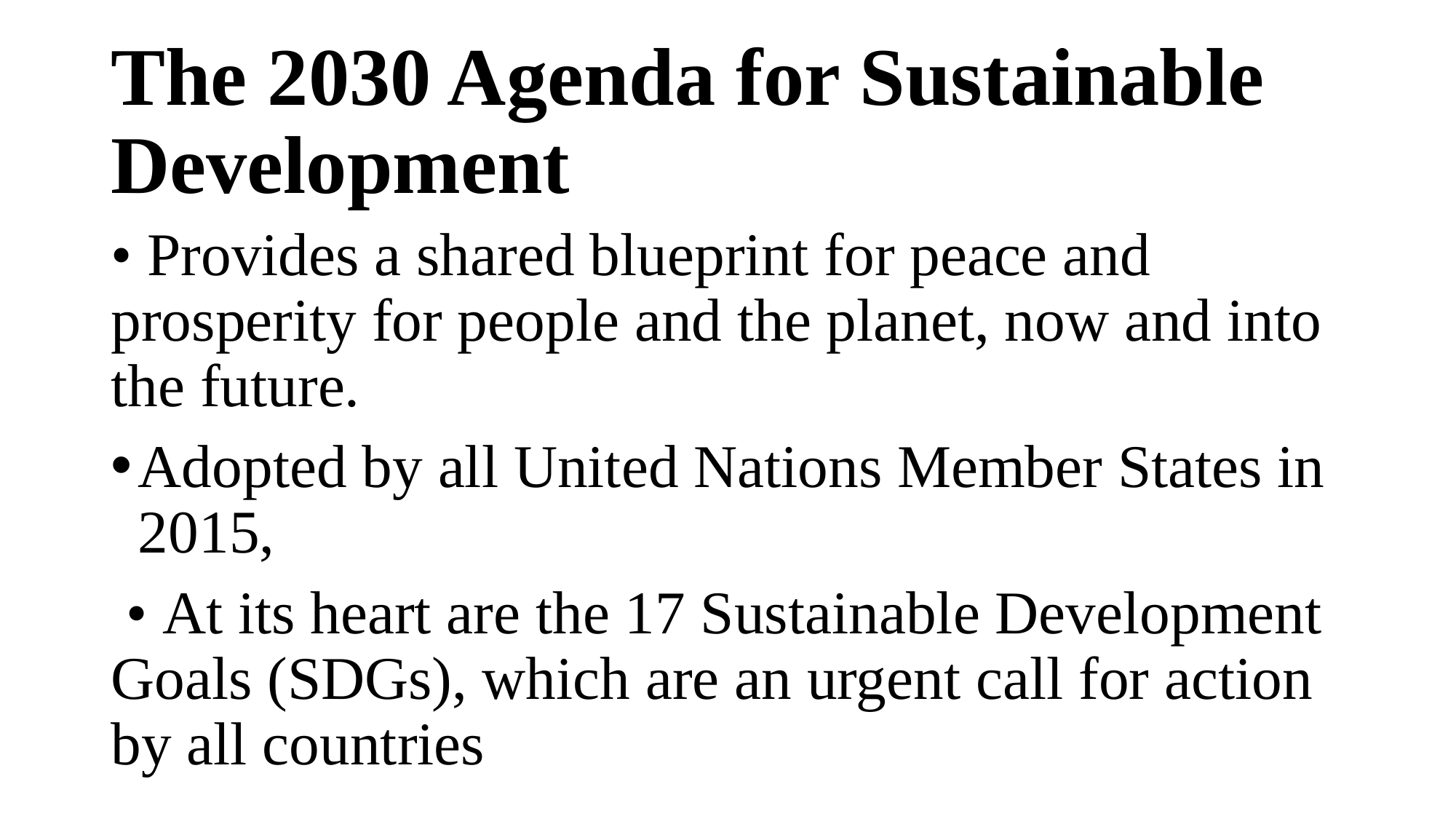

# The 2030 Agenda for Sustainable  Development
• Provides a shared blueprint for peace and prosperity for people and the planet, now and into the future.
Adopted by all United Nations Member States in 2015,
 • At its heart are the 17 Sustainable Development Goals (SDGs), which are an urgent call for action by all countries